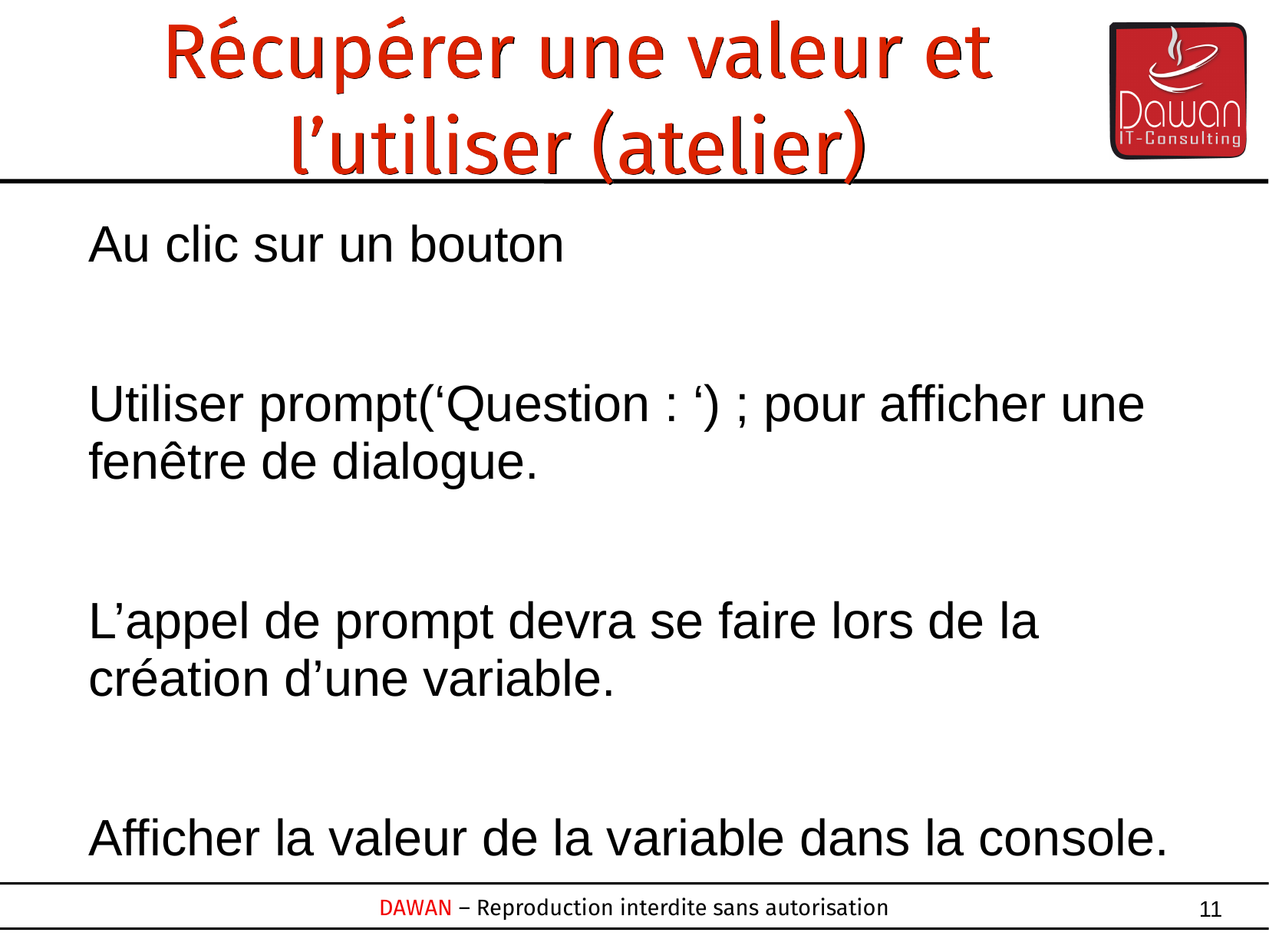

Récupérer une valeur et l’utiliser (atelier)
Au clic sur un bouton

Utiliser prompt(‘Question : ‘) ; pour afficher une fenêtre de dialogue.

L’appel de prompt devra se faire lors de la création d’une variable.

Afficher la valeur de la variable dans la console.
11